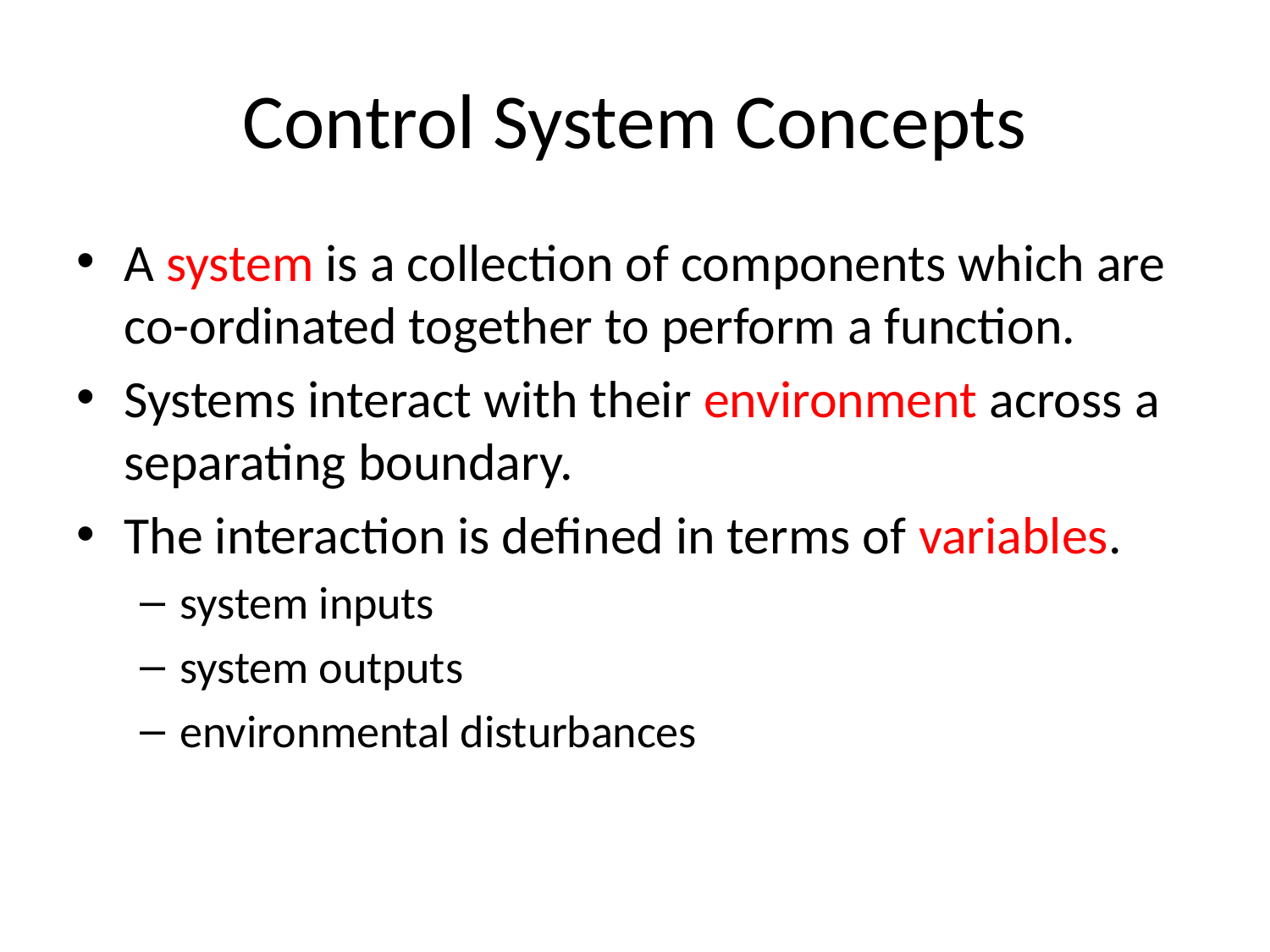

# Control System Concepts
A system is a collection of components which are co-ordinated together to perform a function.
Systems interact with their environment across a separating boundary.
The interaction is defined in terms of variables.
system inputs
system outputs
environmental disturbances